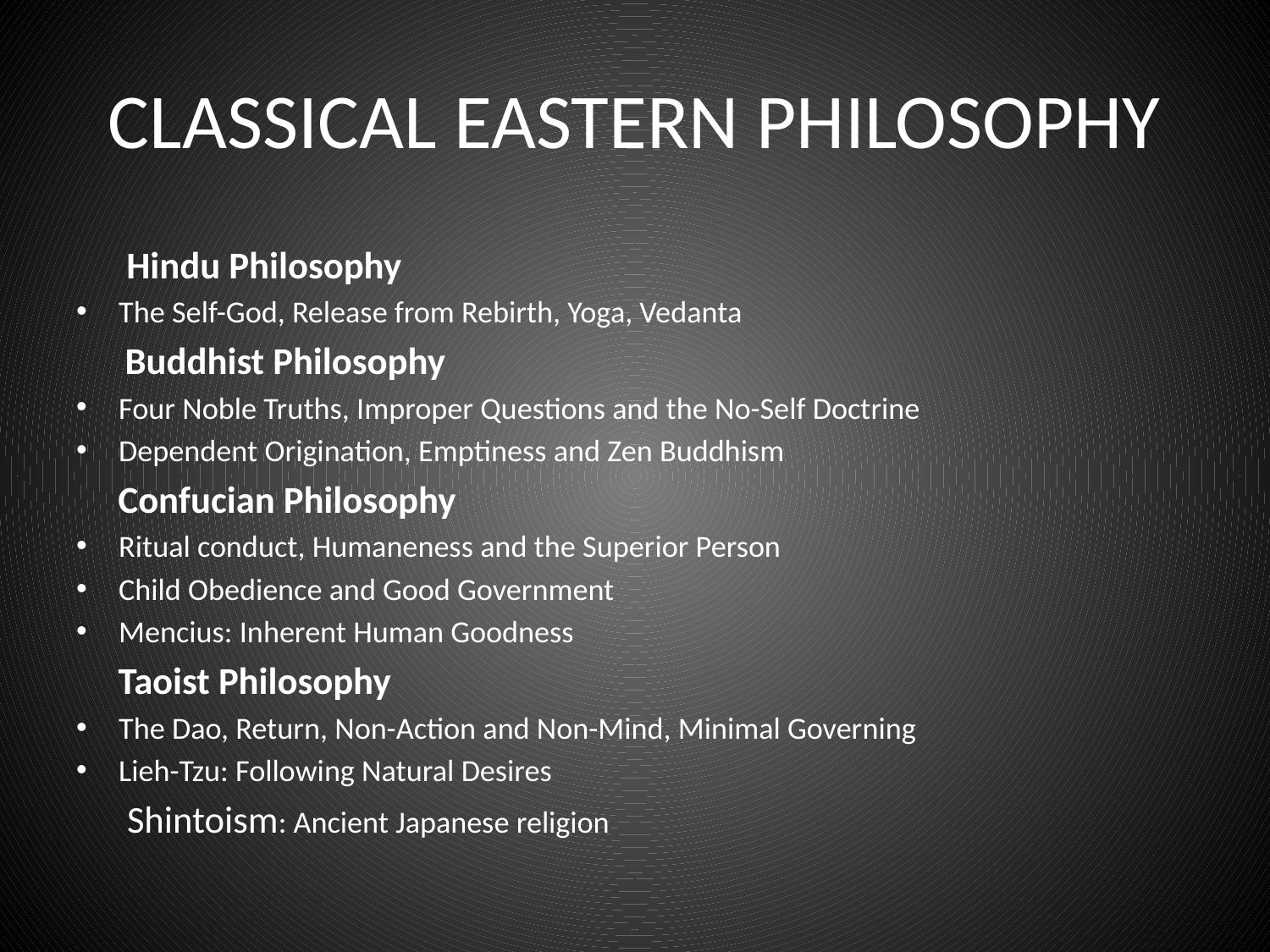

# CLASSICAL EASTERN PHILOSOPHY

       Hindu Philosophy
The Self-God, Release from Rebirth, Yoga, Vedanta
       Buddhist Philosophy
Four Noble Truths, Improper Questions and the No-Self Doctrine
Dependent Origination, Emptiness and Zen Buddhism
      Confucian Philosophy
Ritual conduct, Humaneness and the Superior Person
Child Obedience and Good Government
Mencius: Inherent Human Goodness
      Taoist Philosophy
The Dao, Return, Non-Action and Non-Mind, Minimal Governing
Lieh-Tzu: Following Natural Desires
      Shintoism: Ancient Japanese religion